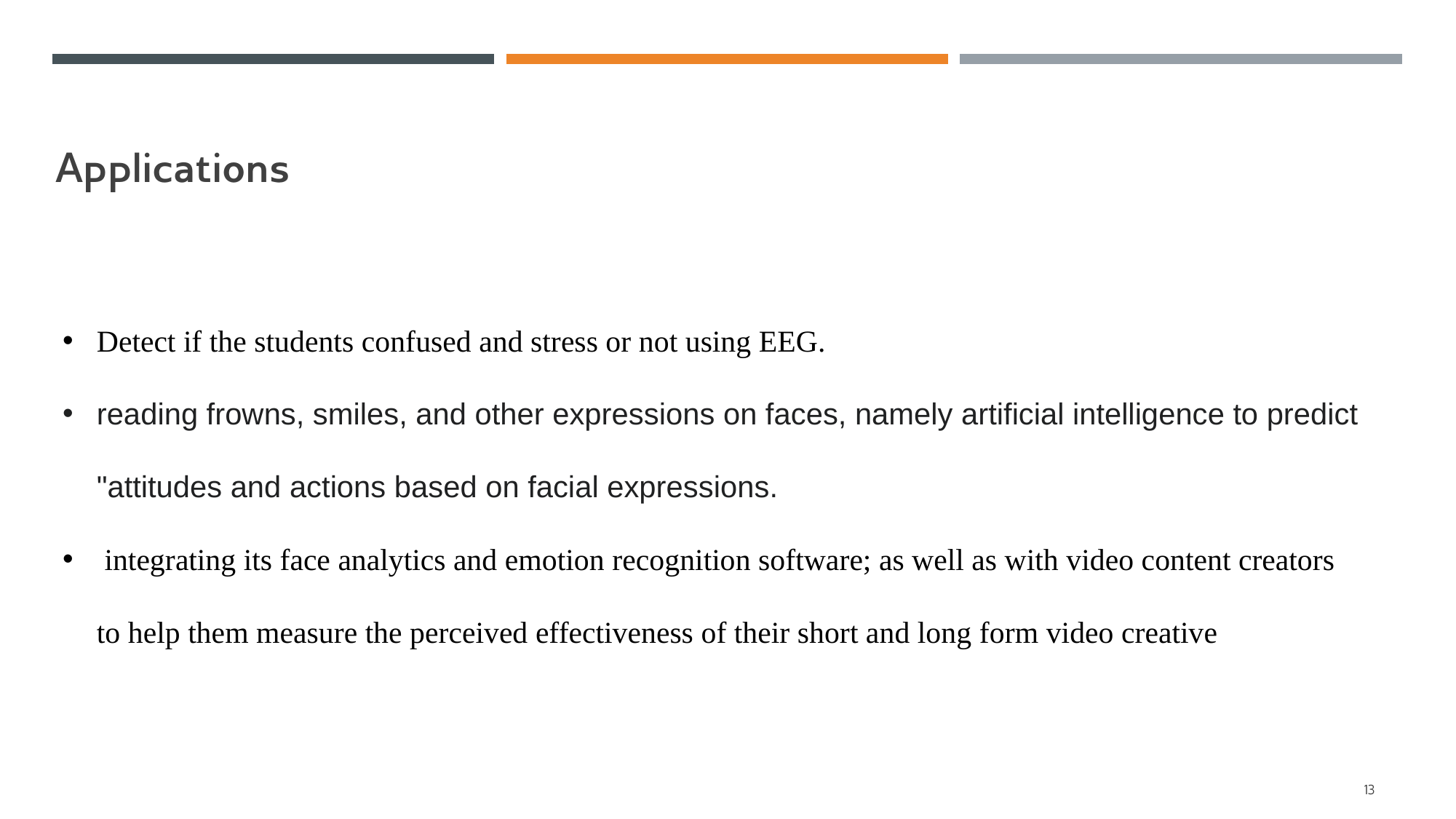

Applications
Detect if the students confused and stress or not using EEG.
reading frowns, smiles, and other expressions on faces, namely artificial intelligence to predict "attitudes and actions based on facial expressions.
 integrating its face analytics and emotion recognition software; as well as with video content creators to help them measure the perceived effectiveness of their short and long form video creative

13